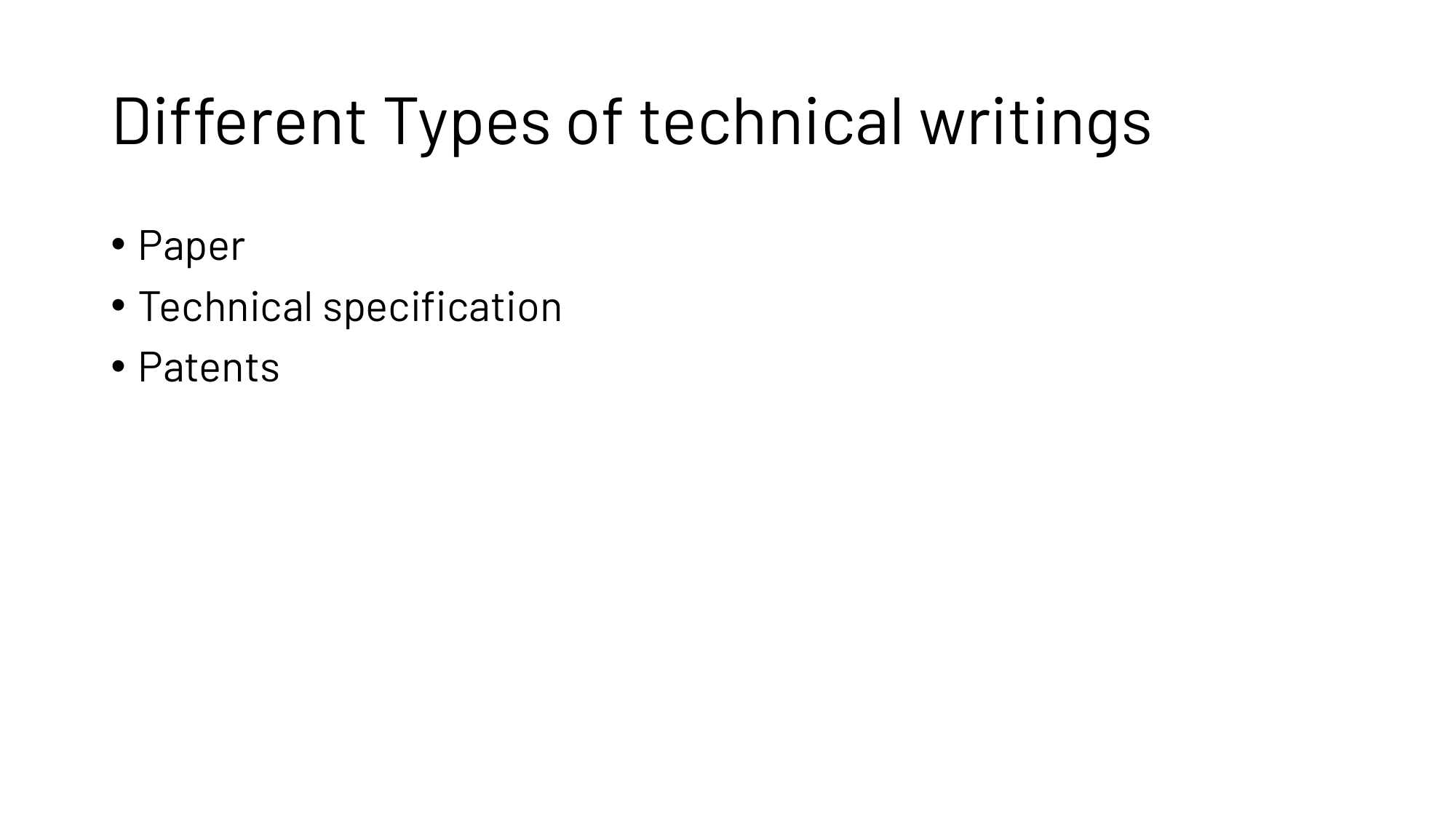

# Different Types of technical writings
Paper
Technical specification
Patents